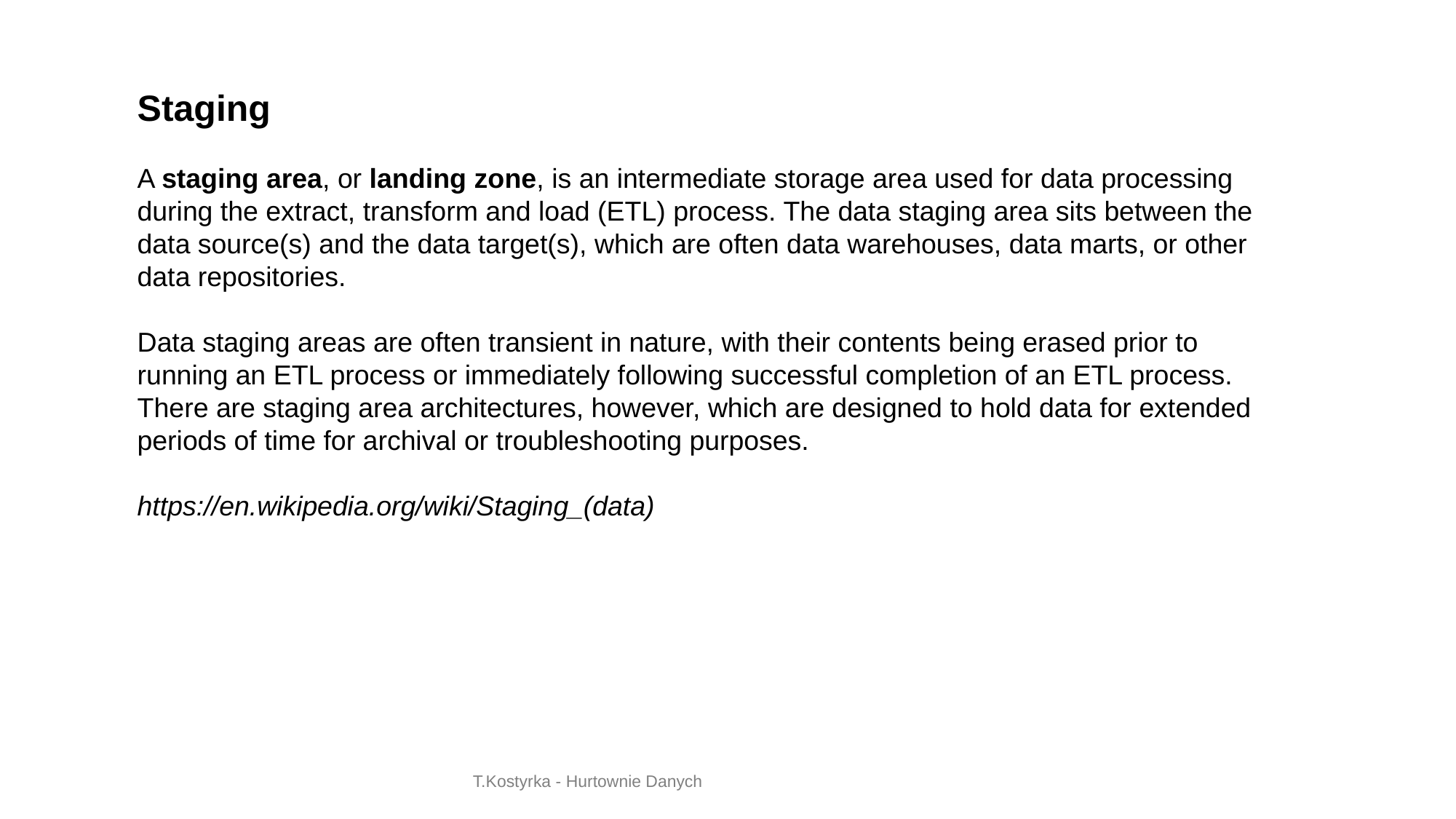

Staging

A staging area, or landing zone, is an intermediate storage area used for data processing during the extract, transform and load (ETL) process. The data staging area sits between the data source(s) and the data target(s), which are often data warehouses, data marts, or other data repositories.

Data staging areas are often transient in nature, with their contents being erased prior to running an ETL process or immediately following successful completion of an ETL process. There are staging area architectures, however, which are designed to hold data for extended periods of time for archival or troubleshooting purposes.

https://en.wikipedia.org/wiki/Staging_(data)
T.Kostyrka - Hurtownie Danych